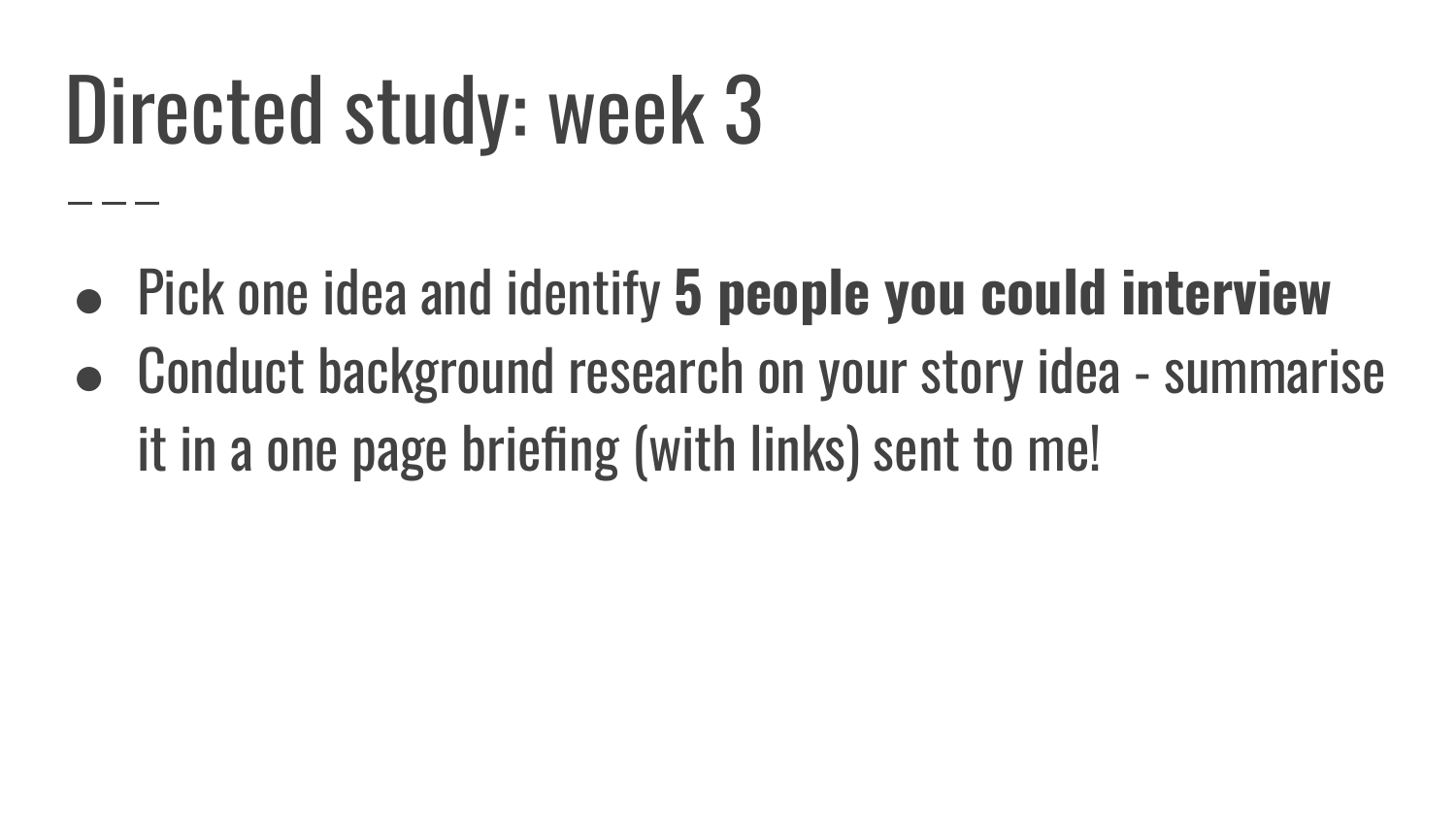

# Directed study: week 3
Pick one idea and identify 5 people you could interview
Conduct background research on your story idea - summarise it in a one page briefing (with links) sent to me!